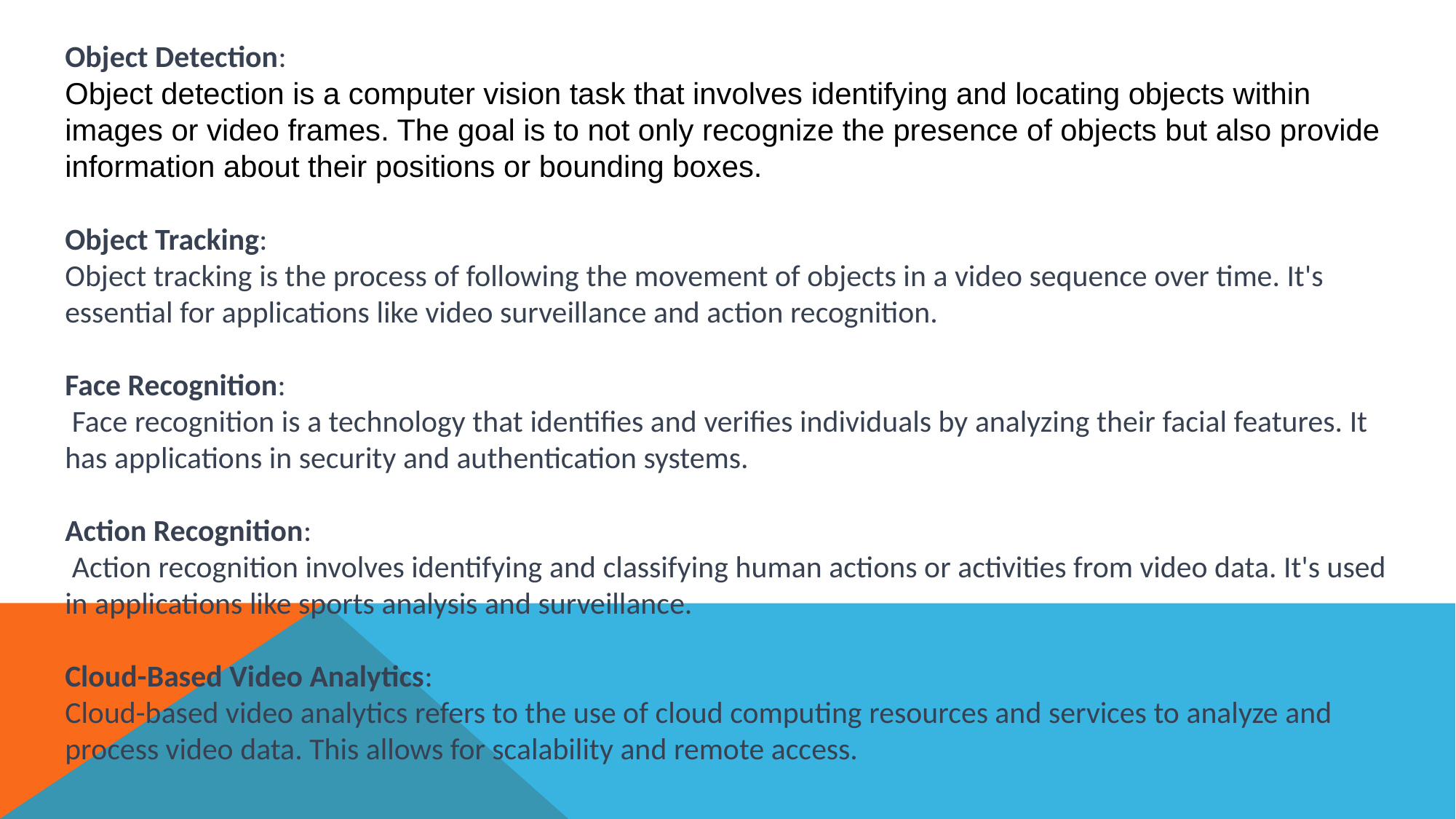

Object Detection:
Object detection is a computer vision task that involves identifying and locating objects within images or video frames. The goal is to not only recognize the presence of objects but also provide information about their positions or bounding boxes.

Object Tracking:
Object tracking is the process of following the movement of objects in a video sequence over time. It's essential for applications like video surveillance and action recognition.

Face Recognition:
 Face recognition is a technology that identifies and verifies individuals by analyzing their facial features. It has applications in security and authentication systems.

Action Recognition:
 Action recognition involves identifying and classifying human actions or activities from video data. It's used in applications like sports analysis and surveillance.

Cloud-Based Video Analytics:
Cloud-based video analytics refers to the use of cloud computing resources and services to analyze and process video data. This allows for scalability and remote access.